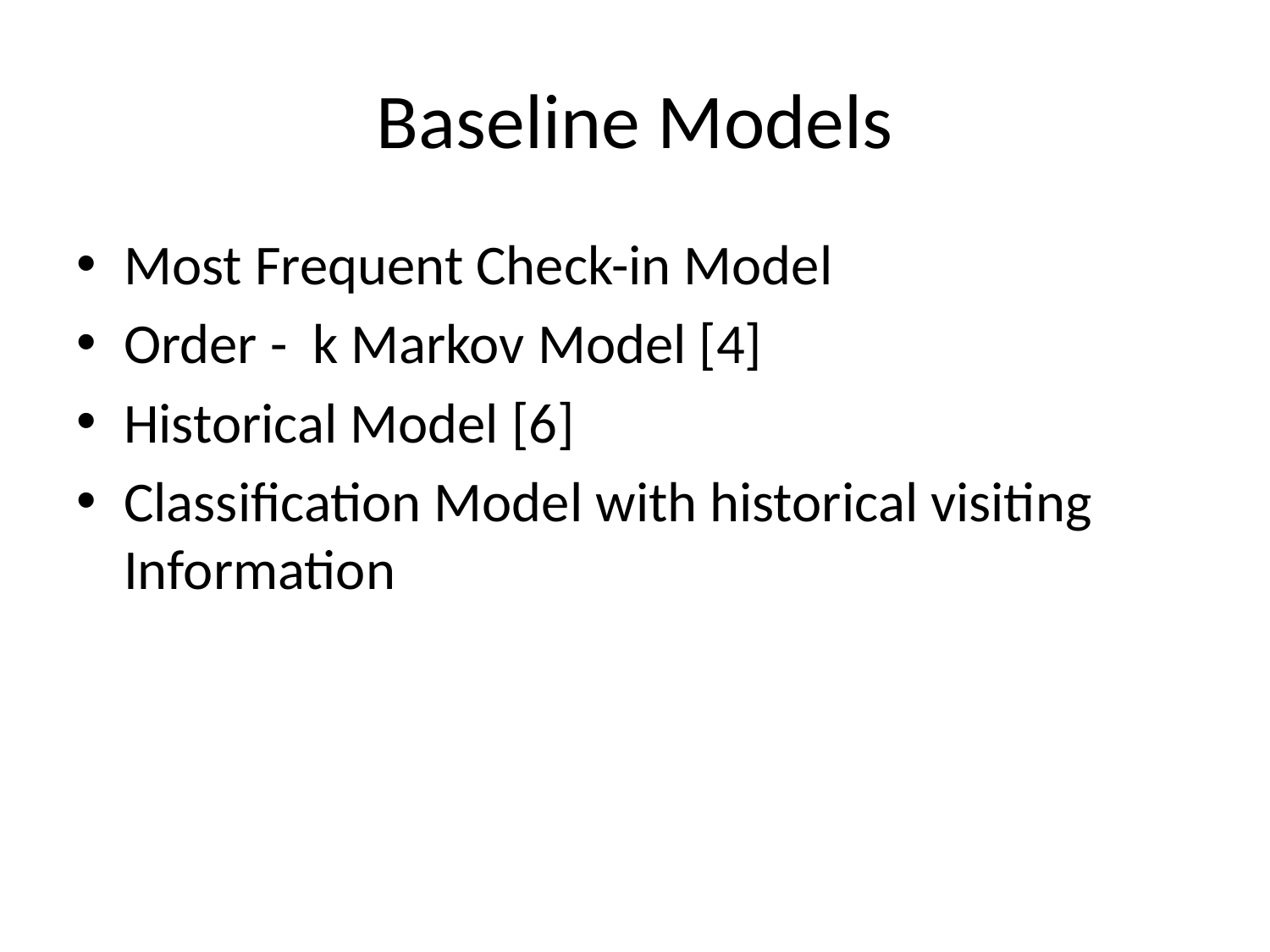

# Baseline Models
Most Frequent Check-in Model
Order -  k Markov Model [4]
Historical Model [6]
Classification Model with historical visiting Information